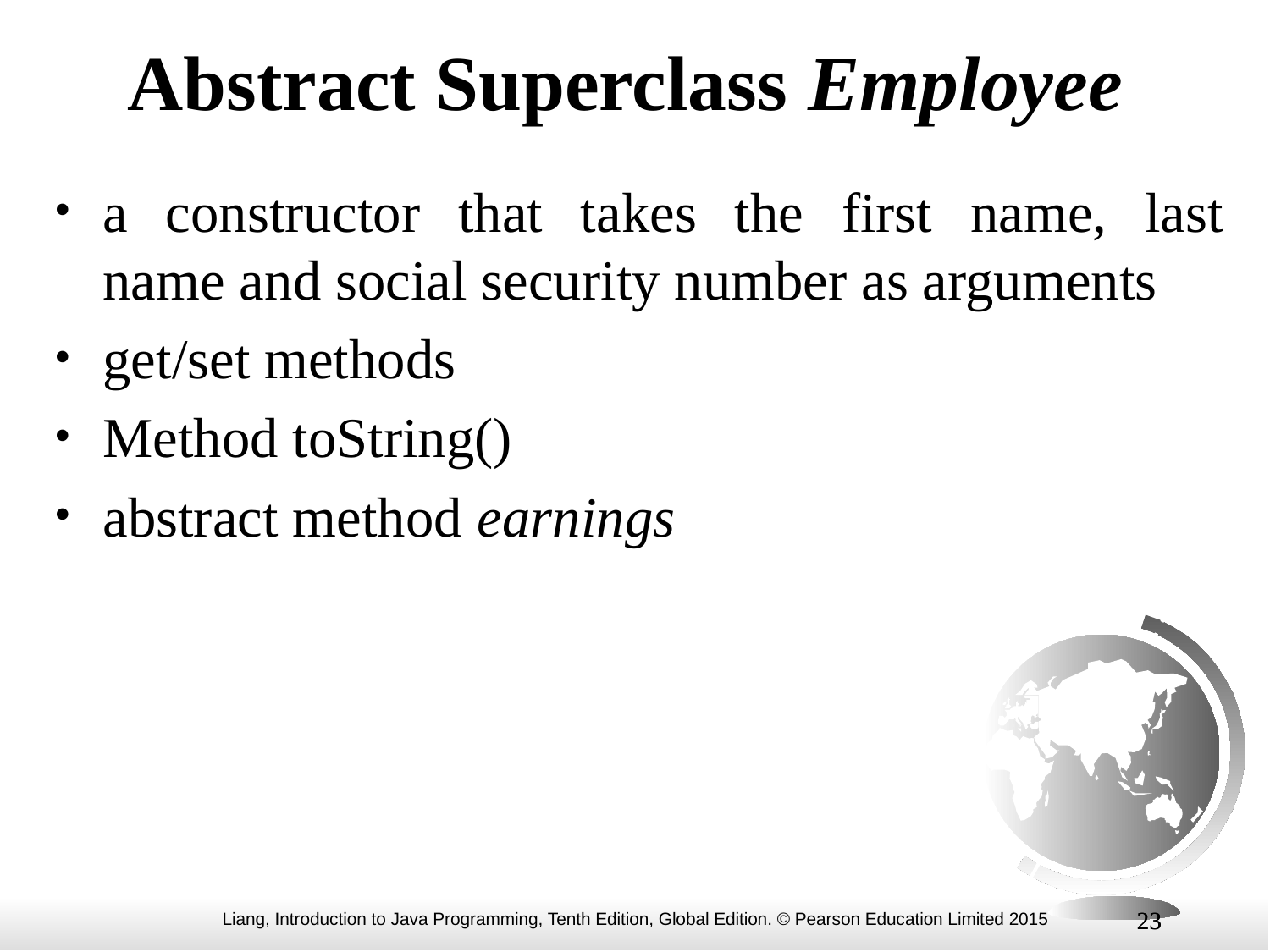

Abstract Superclass Employee
a constructor that takes the first name, last
name and social security number as arguments
get/set methods
Method toString()
abstract method earnings

23
23